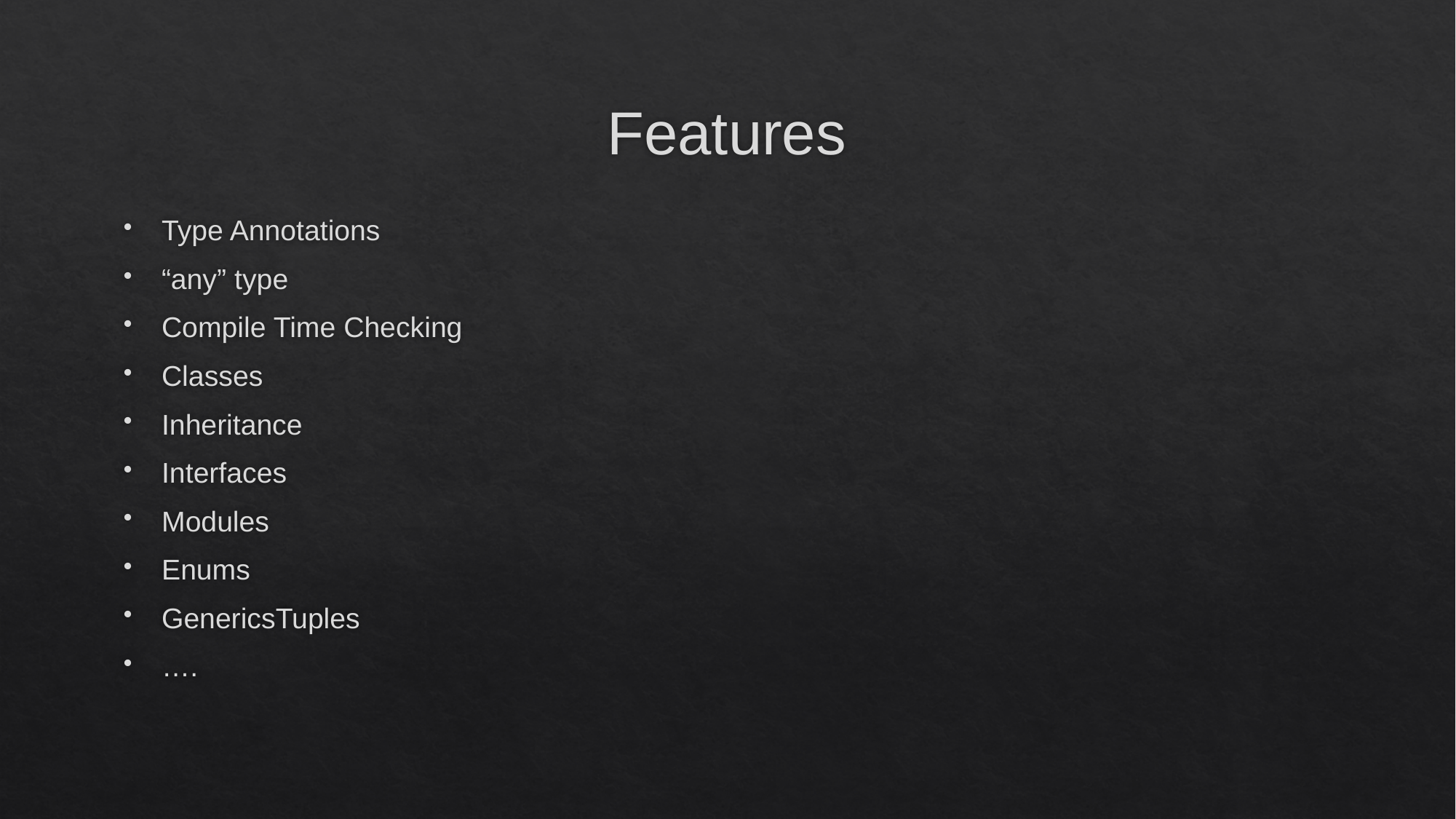

# Features
Type Annotations
“any” type
Compile Time Checking
Classes
Inheritance
Interfaces
Modules
Enums
GenericsTuples
….